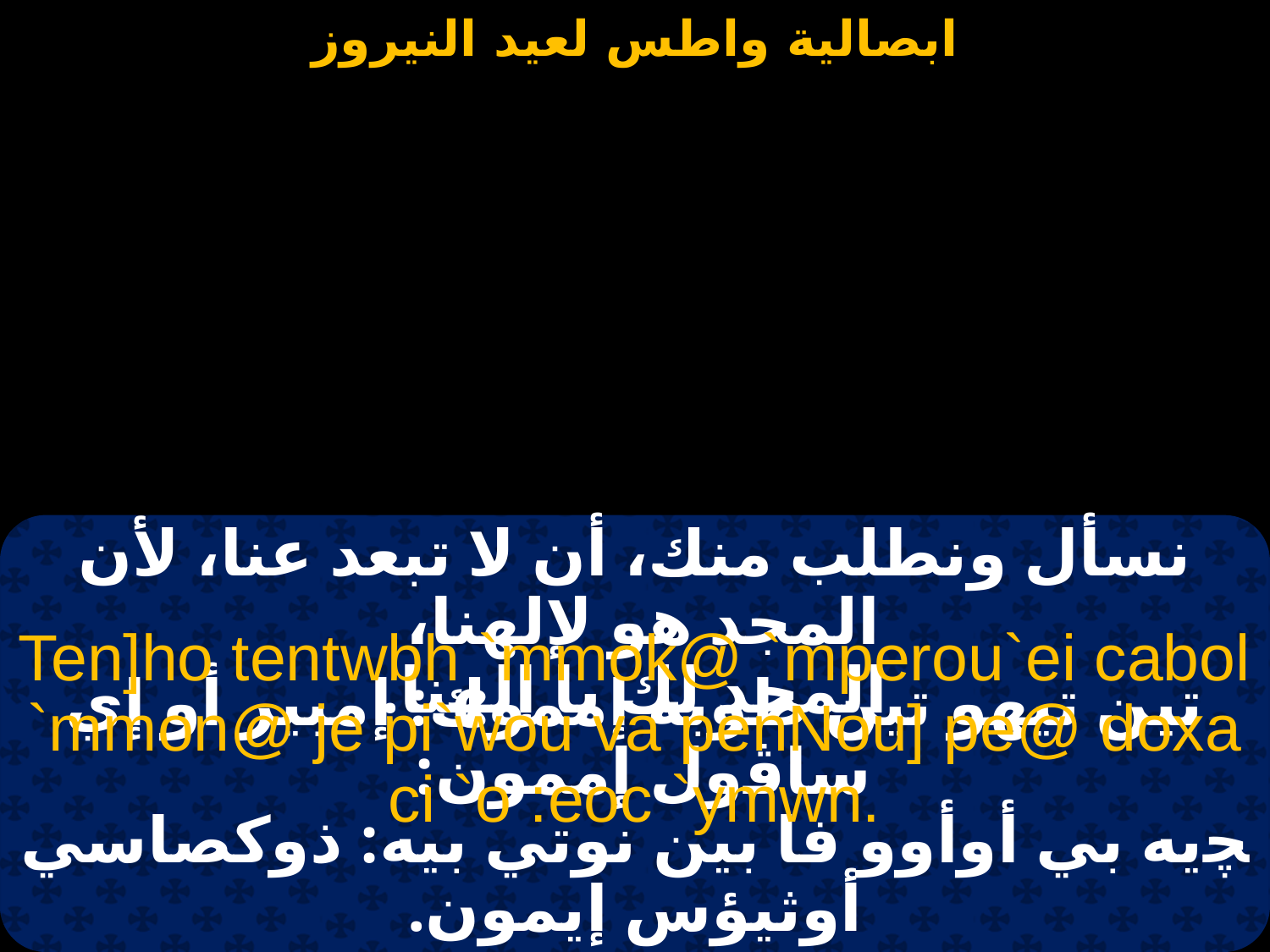

#
نسأل ونطلب منك، أن لا تبعد عنا، لأن المجد هو لإلهنا،
المجد لك يا إلهنا.
Ten]ho tentwbh `mmok@ `mperou`ei cabol `mmon@ je pi`wou va penNou] pe@ doxa ci `o :eoc `ymwn.
تين تيهو تين طوبه إمموك: إمبير أو إي ساﭬول إممون:
ﭽيه بي أوأوو فا بين نوتي بيه: ذوكصاسي أوثيؤس إيمون.